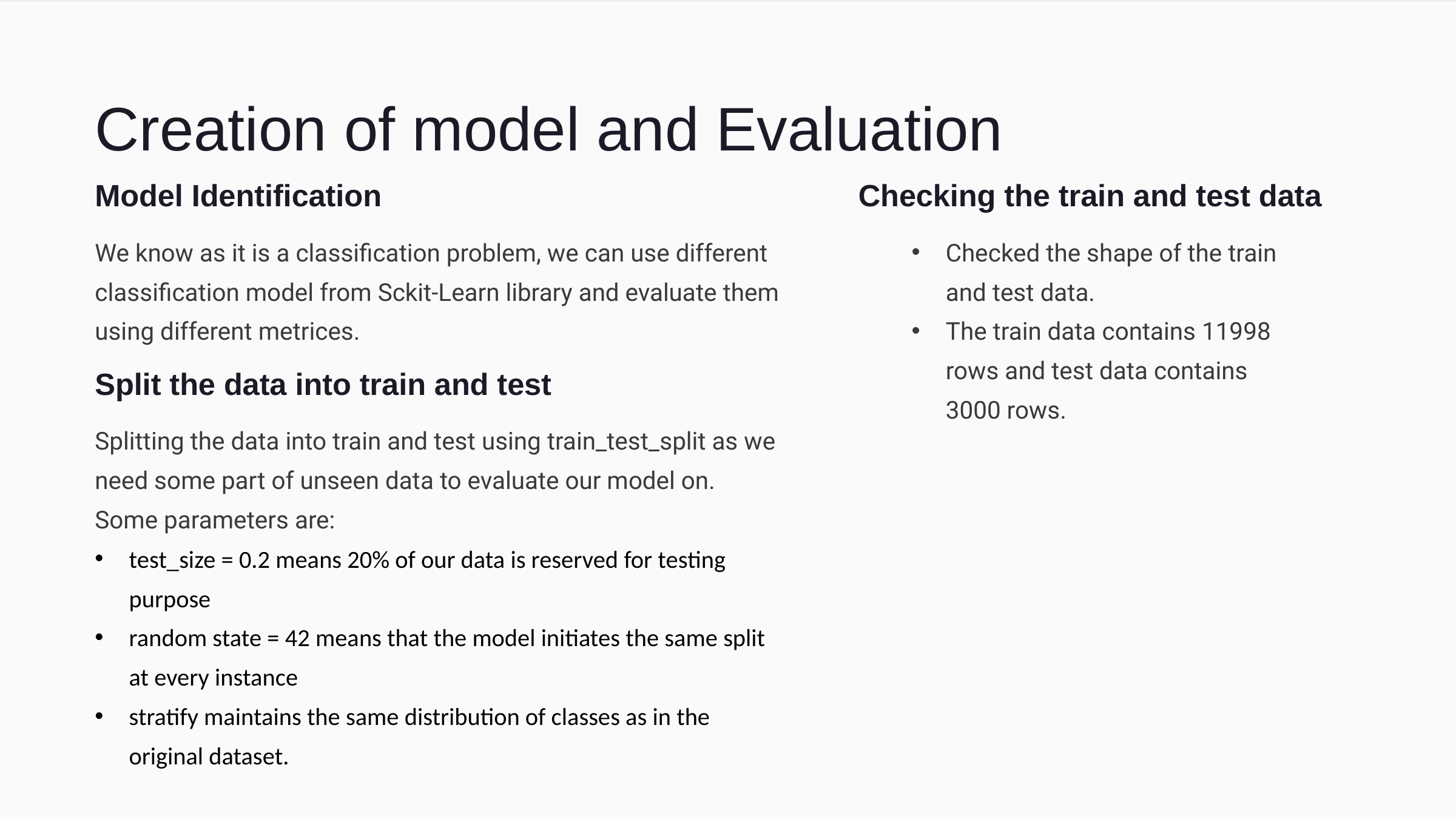

Creation of model and Evaluation
Model Identification
Checking the train and test data
We know as it is a classification problem, we can use different classification model from Sckit-Learn library and evaluate them using different metrices.
Checked the shape of the train and test data.
The train data contains 11998 rows and test data contains 3000 rows.
Split the data into train and test
Splitting the data into train and test using train_test_split as we need some part of unseen data to evaluate our model on. Some parameters are:
test_size = 0.2 means 20% of our data is reserved for testing purpose
random state = 42 means that the model initiates the same split at every instance
stratify maintains the same distribution of classes as in the original dataset.